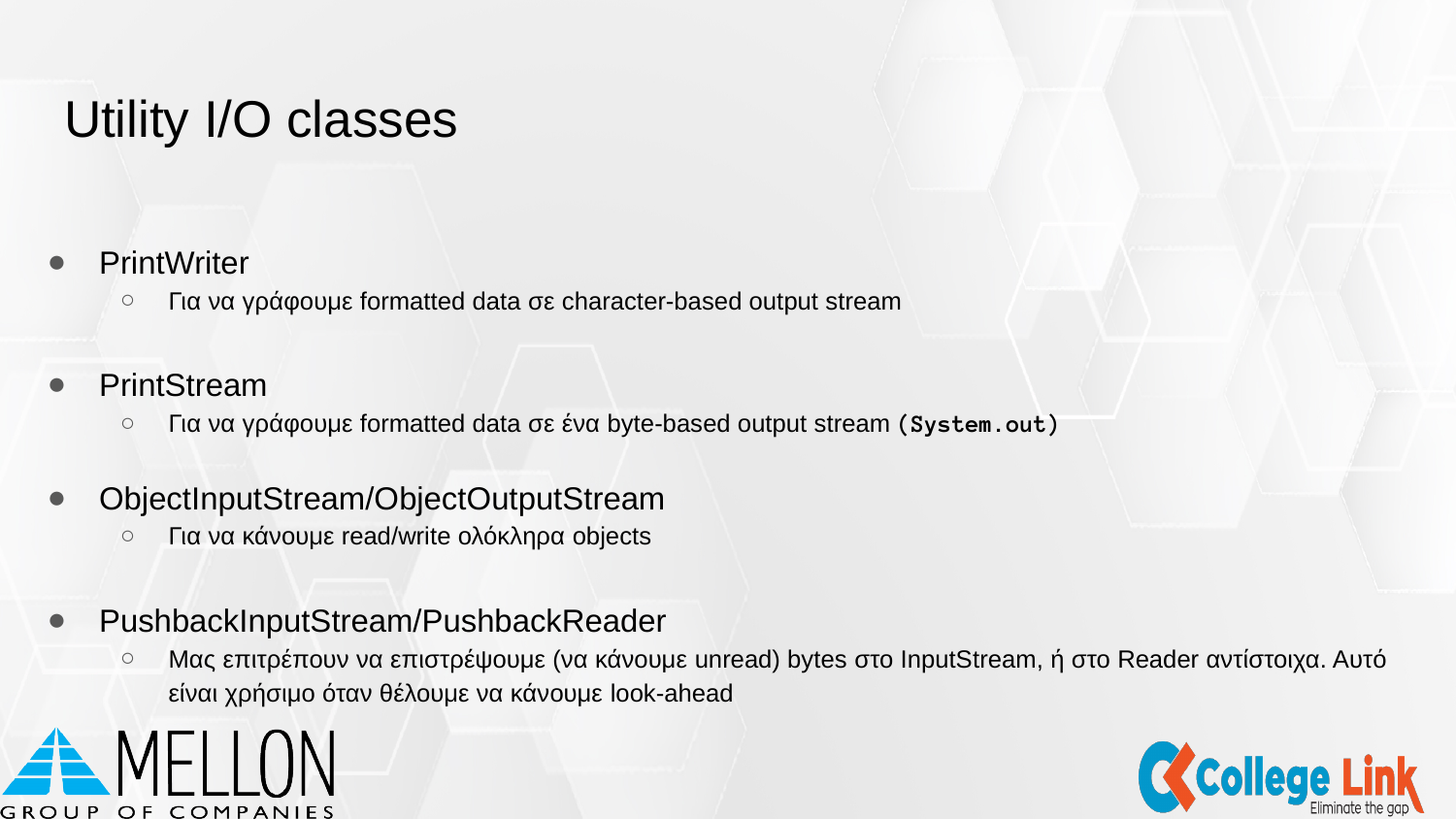

# Utility I/O classes

PrintWriter
Για να γράφουμε formatted data σε character-based output stream

PrintStream
Για να γράφουμε formatted data σε ένα byte-based output stream (System.out)

ObjectInputStream/ObjectOutputStream
Για να κάνουμε read/write ολόκληρα objects

PushbackInputStream/PushbackReader
Μας επιτρέπουν να επιστρέψουμε (να κάνουμε unread) bytes στο InputStream, ή στο Reader αντίστοιχα. Αυτό είναι χρήσιμο όταν θέλουμε να κάνουμε look-ahead